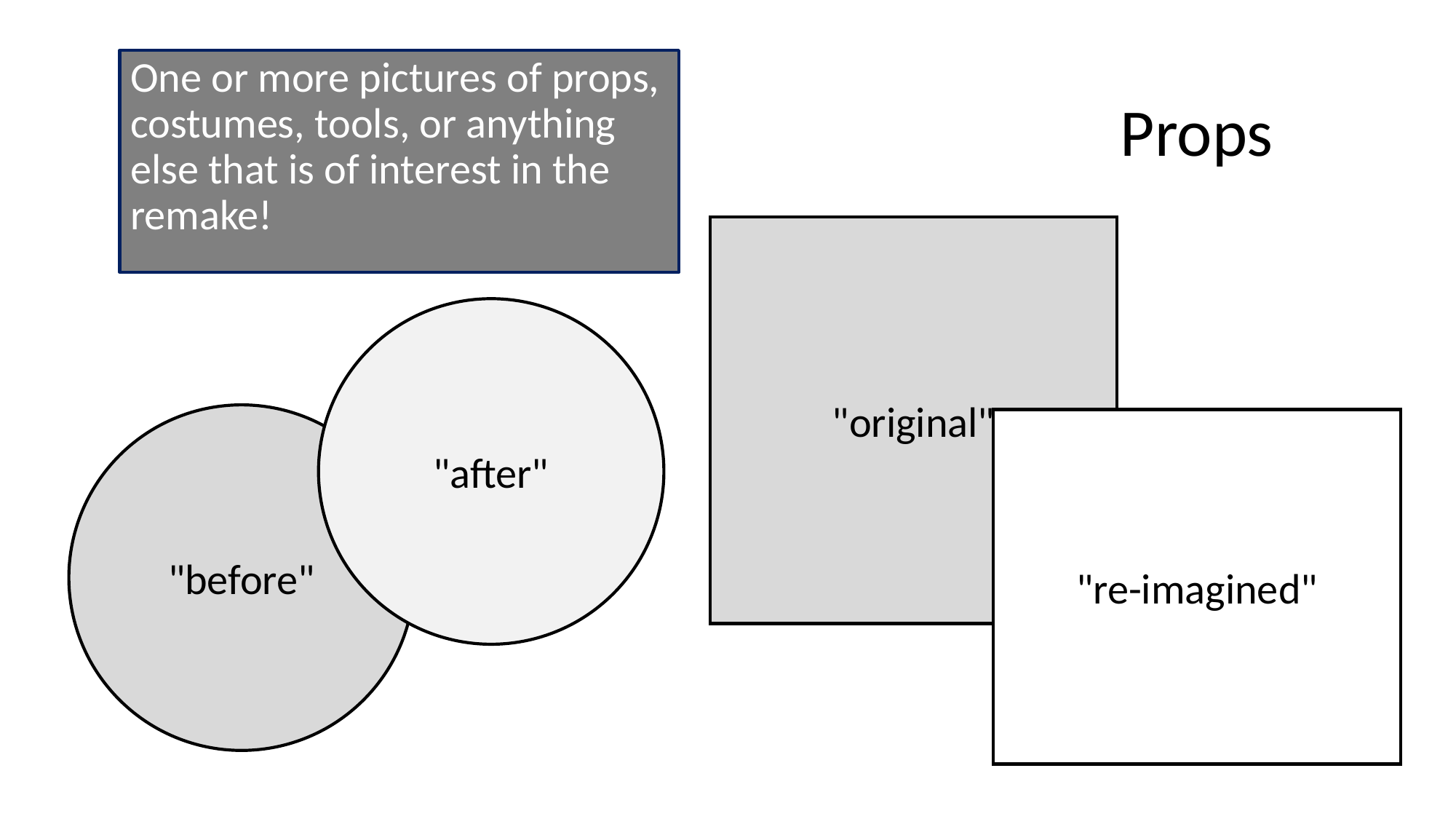

One or more pictures of props, costumes, tools, or anything else that is of interest in the remake!
# Props
"original"
"after"
"before"
"re-imagined"